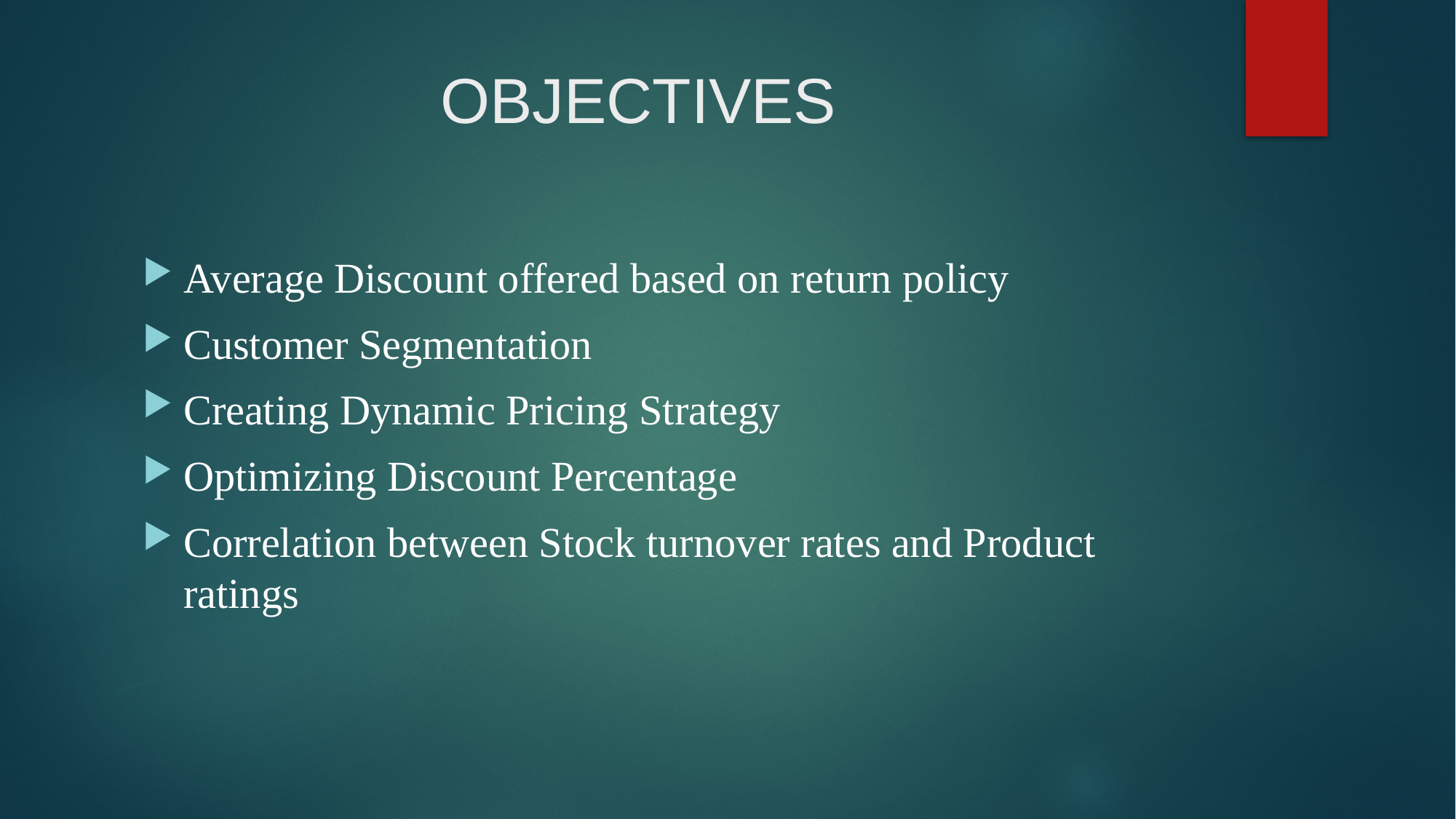

# OBJECTIVES
Average Discount offered based on return policy
Customer Segmentation
Creating Dynamic Pricing Strategy
Optimizing Discount Percentage
Correlation between Stock turnover rates and Product ratings